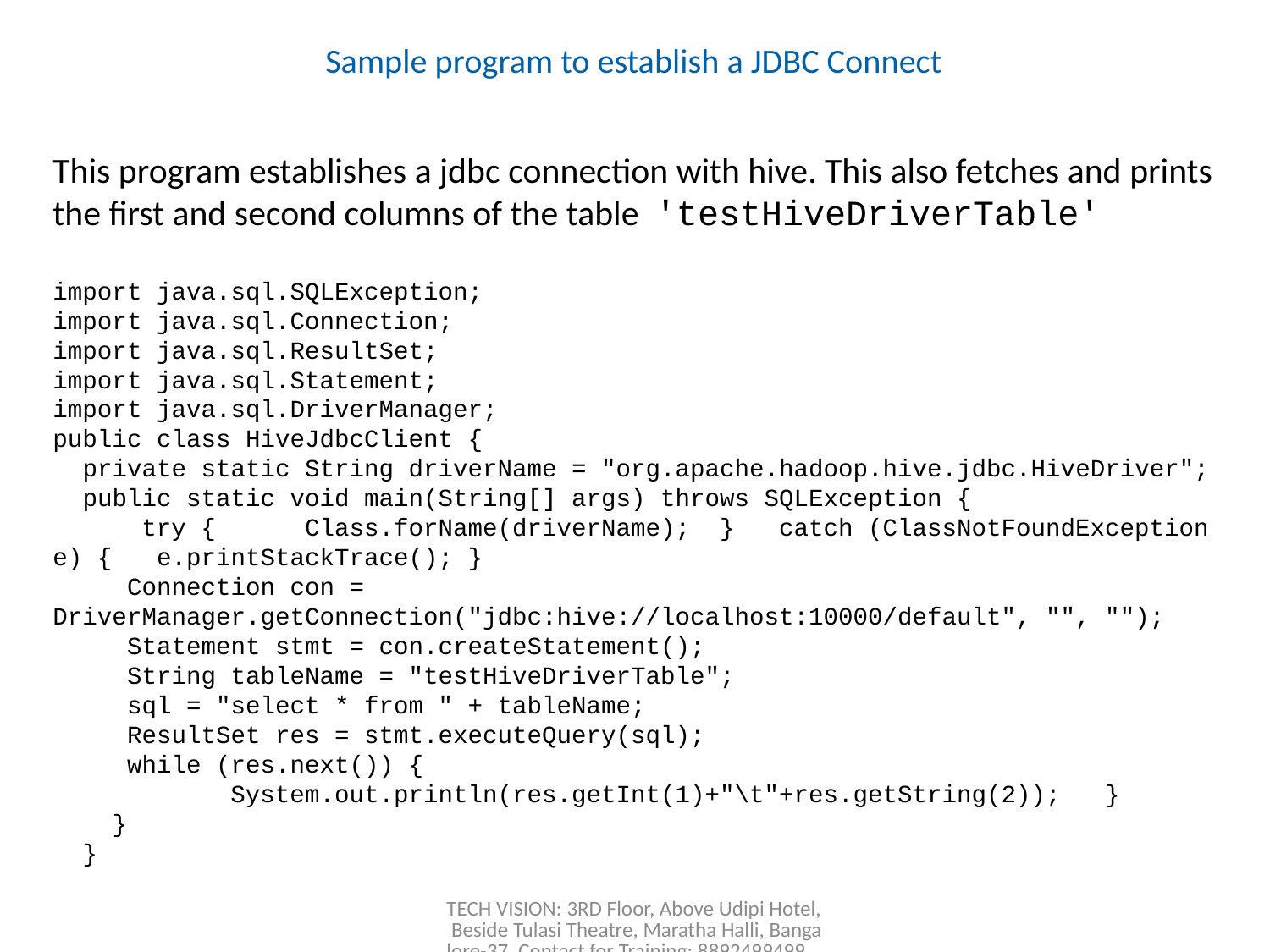

# Sample program to establish a JDBC Connect
This program establishes a jdbc connection with hive. This also fetches and prints the first and second columns of the table  'testHiveDriverTable'

import java.sql.SQLException;
import java.sql.Connection;
import java.sql.ResultSet;
import java.sql.Statement;
import java.sql.DriverManager;
public class HiveJdbcClient {
  private static String driverName = "org.apache.hadoop.hive.jdbc.HiveDriver";
  public static void main(String[] args) throws SQLException {
      try {      Class.forName(driverName);  }   catch (ClassNotFoundException e) {   e.printStackTrace(); }
     Connection con = DriverManager.getConnection("jdbc:hive://localhost:10000/default", "", "");
     Statement stmt = con.createStatement();
     String tableName = "testHiveDriverTable";
     sql = "select * from " + tableName;
     ResultSet res = stmt.executeQuery(sql);
     while (res.next()) {
            System.out.println(res.getInt(1)+"\t"+res.getString(2));   }
    }
  }
TECH VISION: 3RD Floor, Above Udipi Hotel, Beside Tulasi Theatre, Maratha Halli, Bangalore-37, Contact for Training: 8892499499, 8867662564